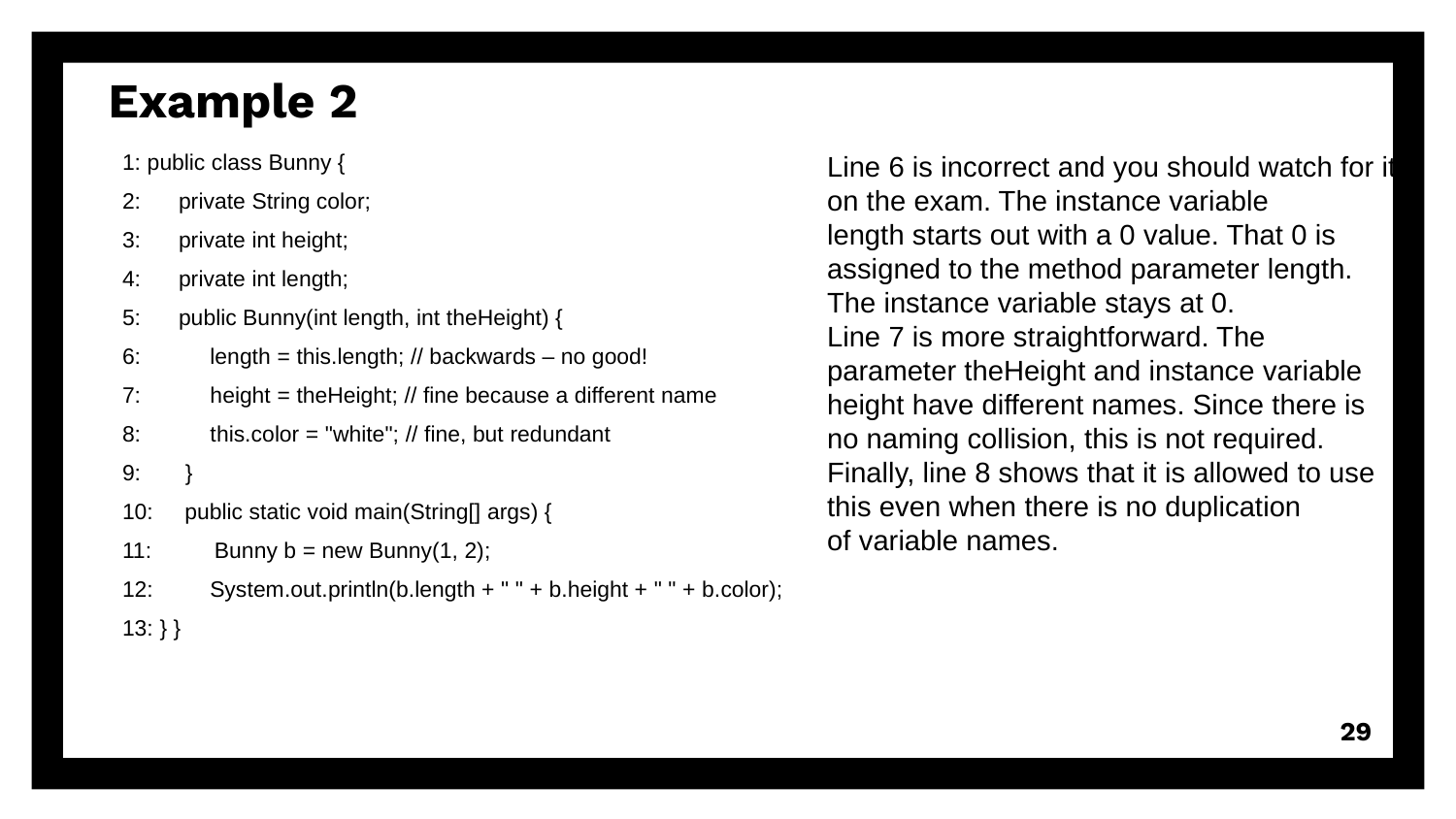

# Example 2

1: public class Bunny {
2:      private String color;
3:      private int height;
4:      private int length;
5:      public Bunny(int length, int theHeight) {
6:           length = this.length; // backwards – no good!
7:           height = theHeight; // fine because a different name
8:           this.color = "white"; // fine, but redundant
9:       }
10:     public static void main(String[] args) {
11:          Bunny b = new Bunny(1, 2);
12:         System.out.println(b.length + " " + b.height + " " + b.color);
13: } }

Line 6 is incorrect and you should watch for it on the exam. The instance variable
length starts out with a 0 value. That 0 is assigned to the method parameter length. The instance variable stays at 0.
Line 7 is more straightforward. The parameter theHeight and instance variable height have different names. Since there is no naming collision, this is not required.
Finally, line 8 shows that it is allowed to use this even when there is no duplication
of variable names.
29